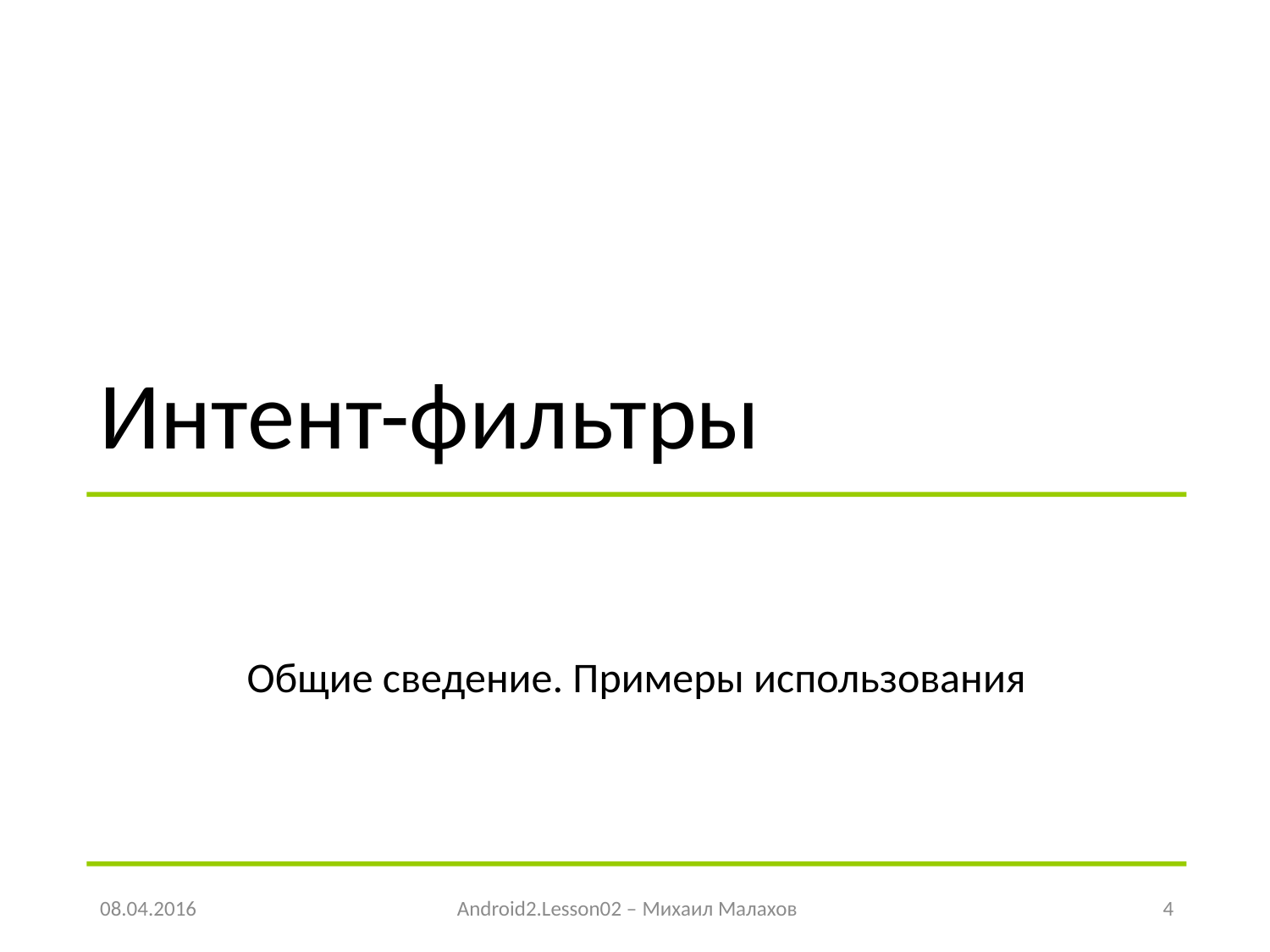

# Интент-фильтры
Общие сведение. Примеры использования
08.04.2016
Android2.Lesson02 – Михаил Малахов
4